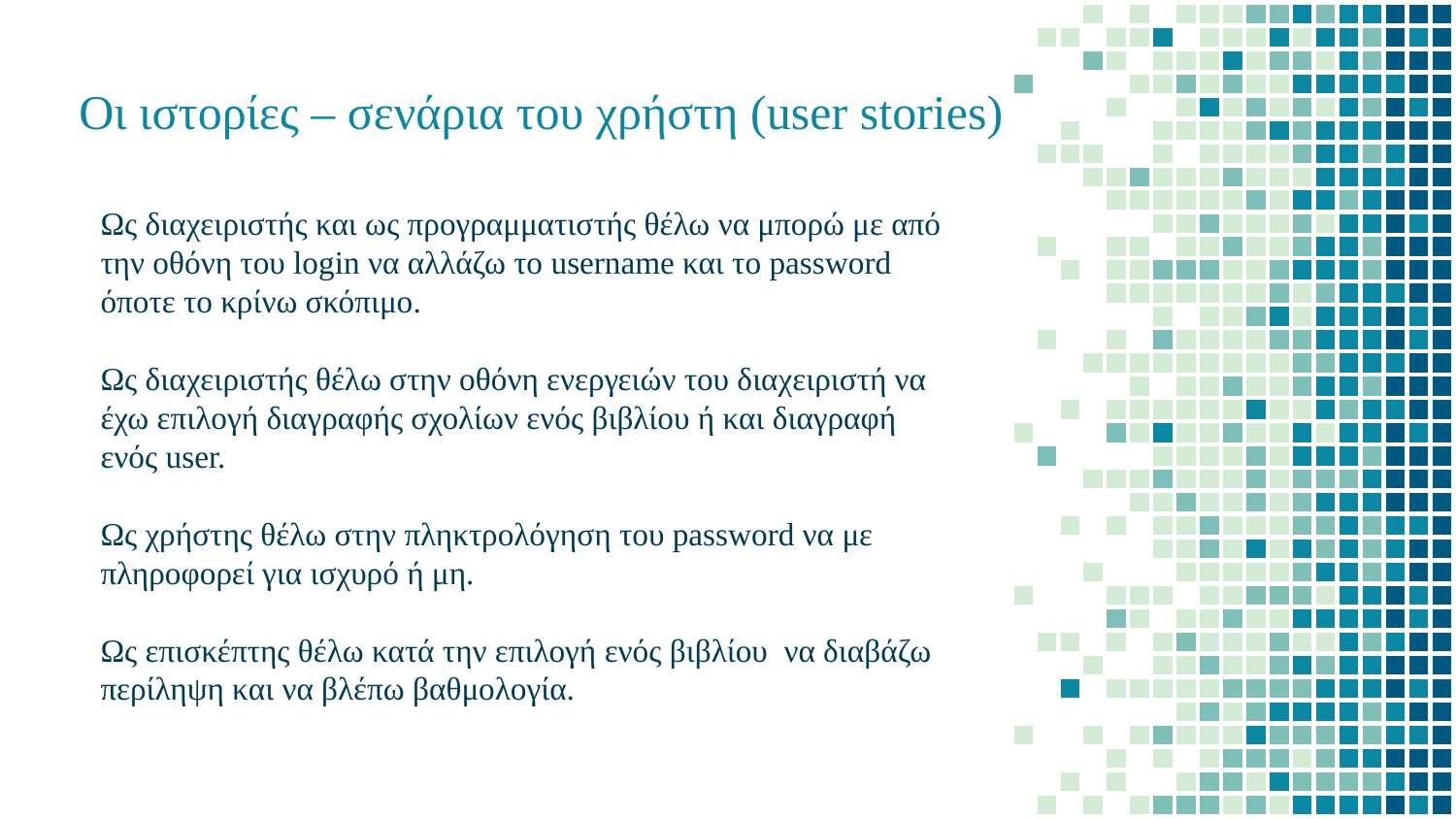

Οι ιστορίες – σενάρια του χρήστη (user stories)
# Ως διαχειριστής και ως προγραμματιστής θέλω να μπορώ με από την οθόνη του login να αλλάζω το username και το password όποτε το κρίνω σκόπιμο. Ως διαχειριστής θέλω στην οθόνη ενεργειών του διαχειριστή να έχω επιλογή διαγραφής σχολίων ενός βιβλίου ή και διαγραφή ενός user. Ως χρήστης θέλω στην πληκτρολόγηση του password να με πληροφορεί για ισχυρό ή μη. Ως επισκέπτης θέλω κατά την επιλογή ενός βιβλίου  να διαβάζω περίληψη και να βλέπω βαθμολογία.